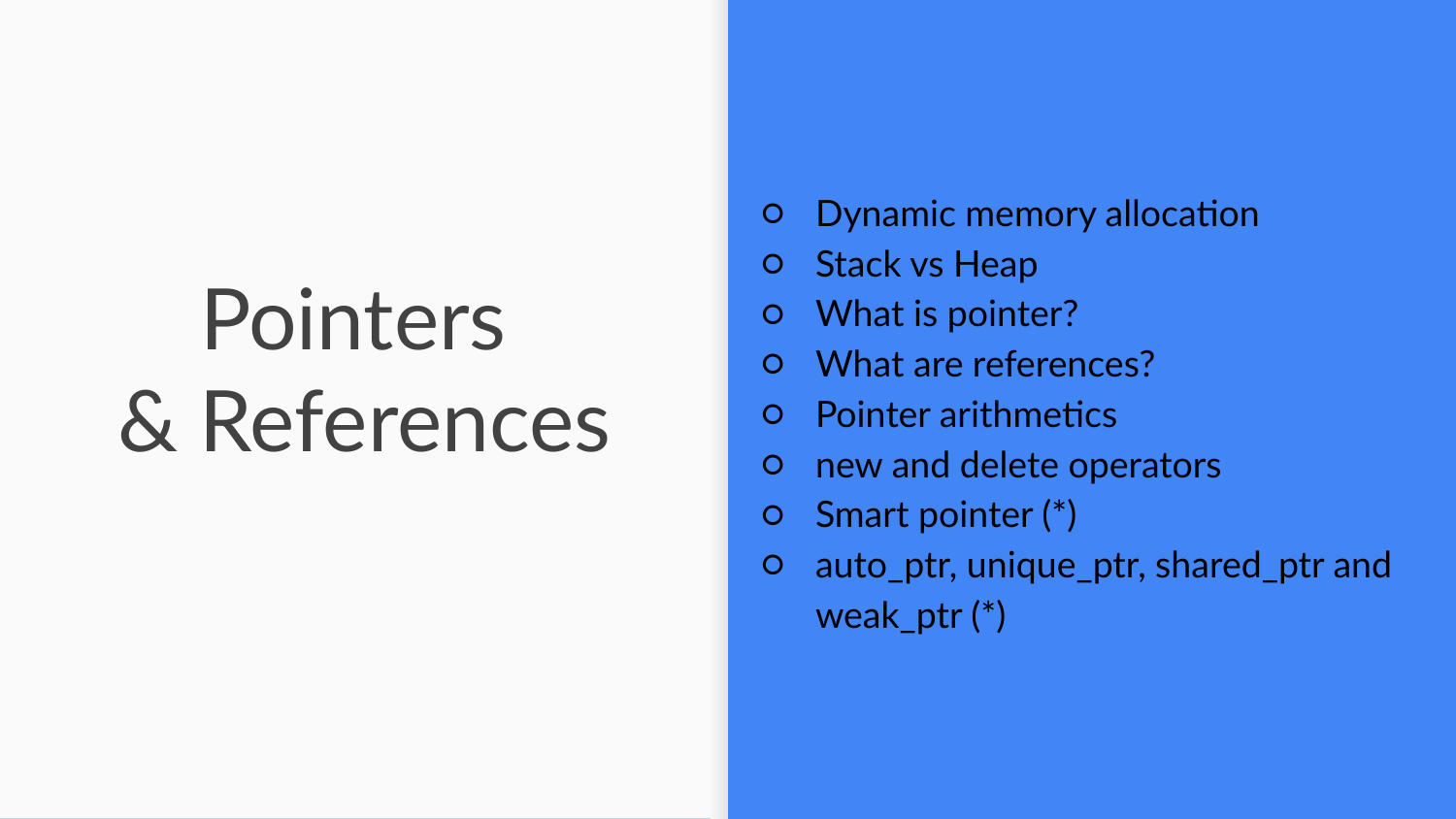

Dynamic memory allocation
Stack vs Heap
What is pointer?
What are references?
Pointer arithmetics
new and delete operators
Smart pointer (*)
auto_ptr, unique_ptr, shared_ptr and weak_ptr (*)
# Pointers
& References